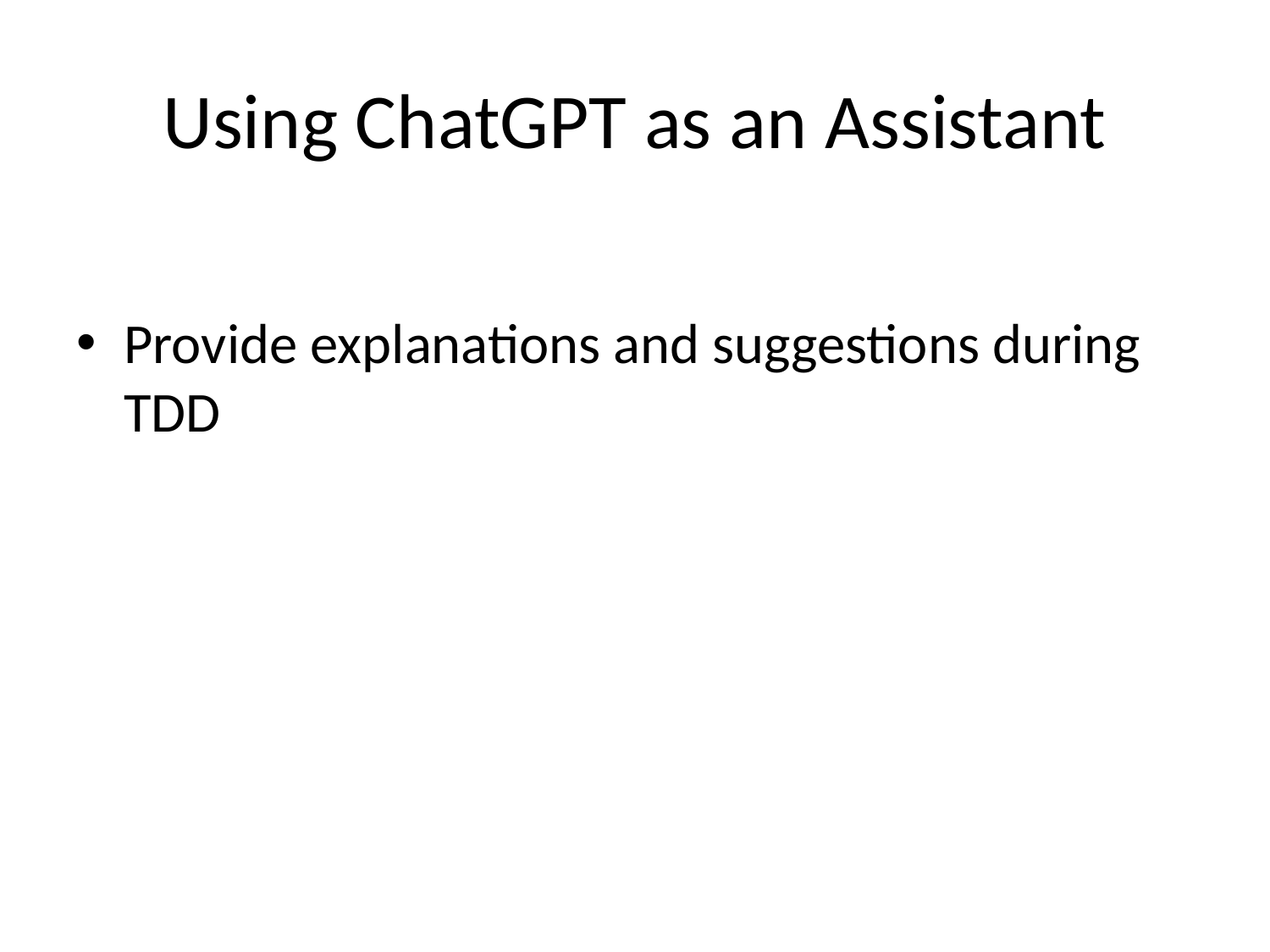

# Using ChatGPT as an Assistant

Provide explanations and suggestions during TDD